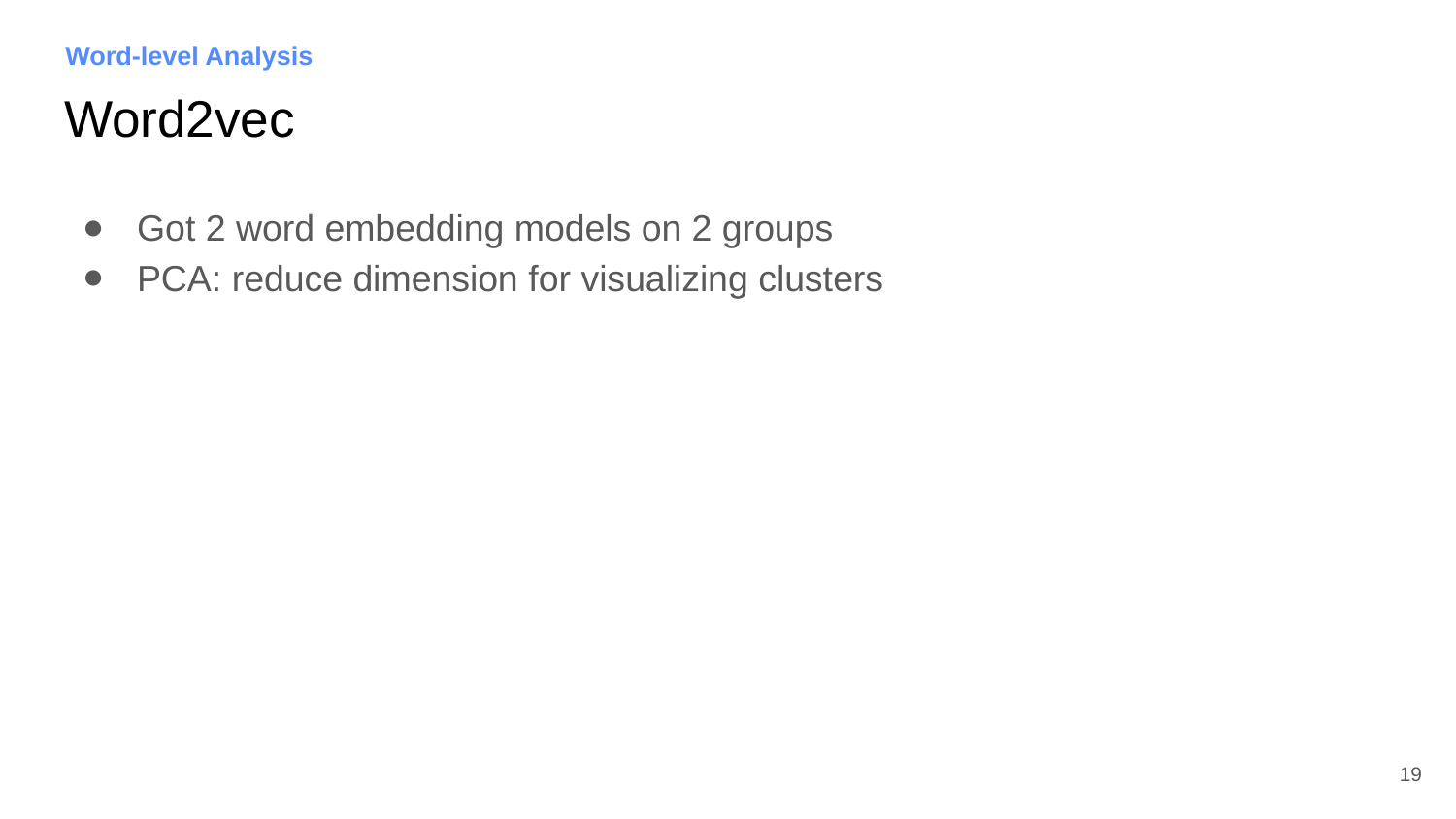

Word-level Analysis
# Word2vec
Got 2 word embedding models on 2 groups
PCA: reduce dimension for visualizing clusters
19